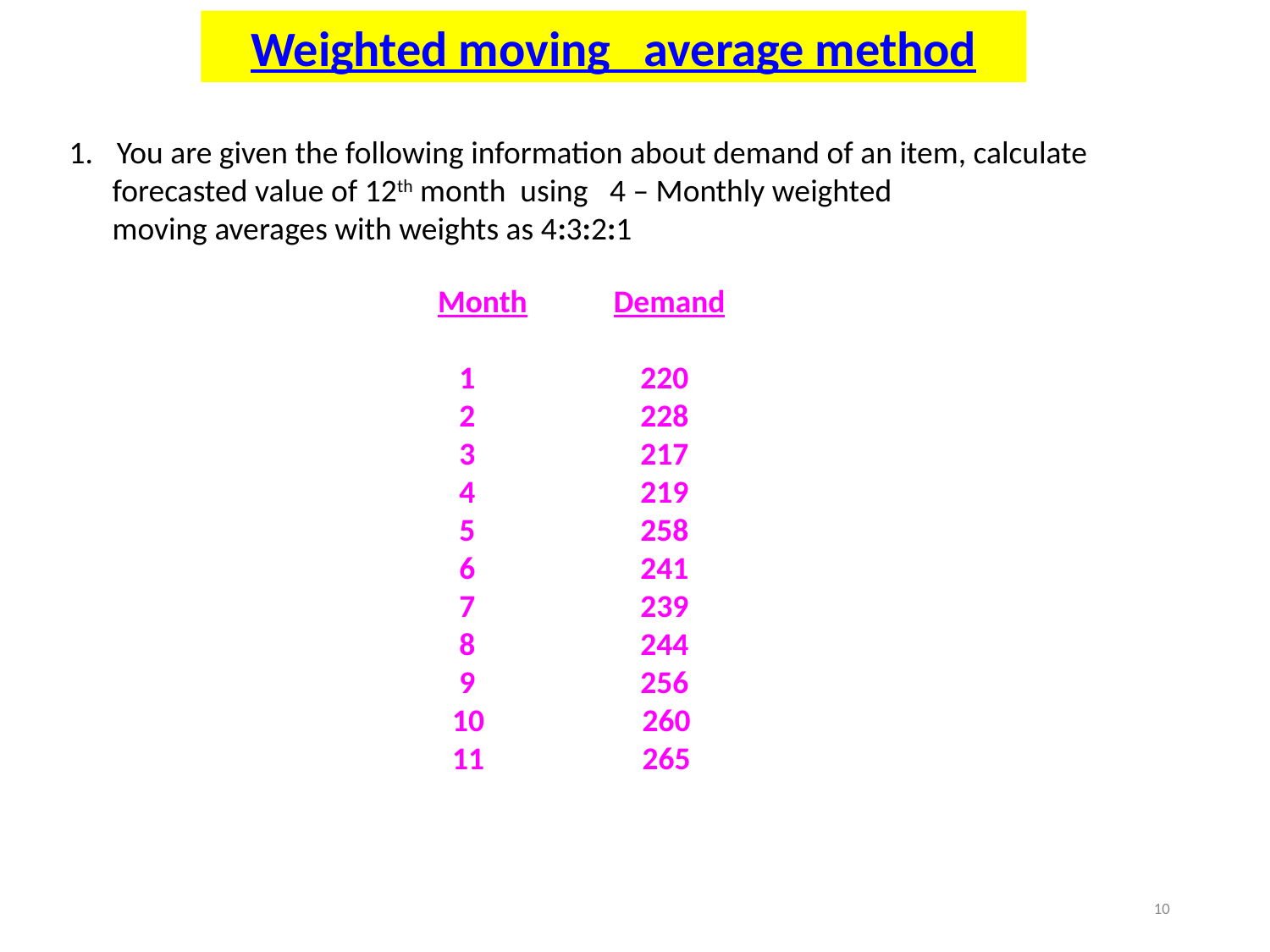

Weighted moving   average method
You are given the following information about demand of an item, calculate
      forecasted value of 12th month  using   4 – Monthly weighted
      moving averages with weights as 4:3:2:1
Month            Demand

   1                       220
   2                       228
   3                       217
   4                       219
   5                       258
   6                       241
   7                       239
   8                       244
   9                       256
  10                      260
  11                      265

10